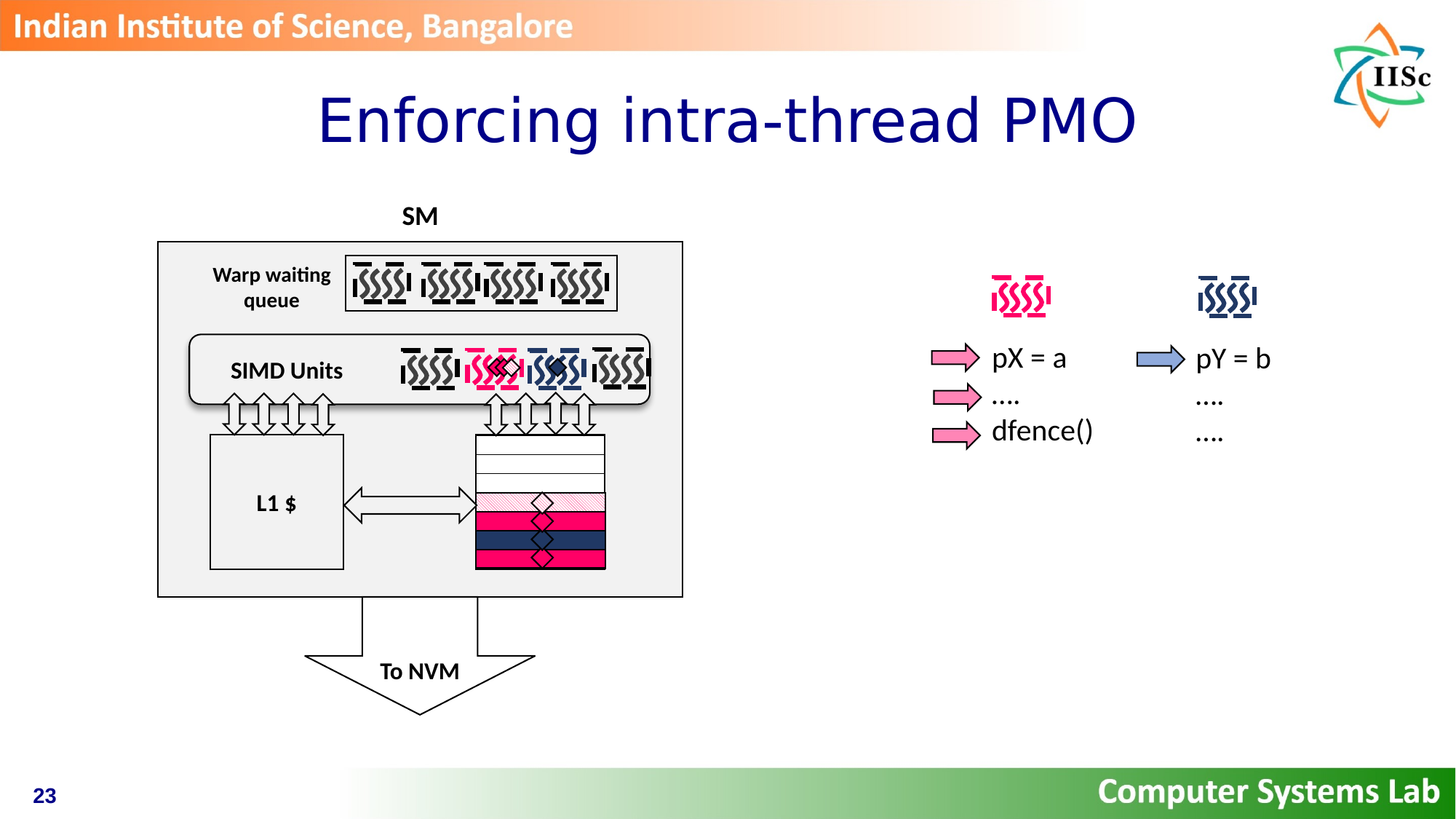

# Enforcing intra-thread PMO
SM

Warp waiting queue

pX = a
….
dfence()
pY = b
….
….
     SIMD Units

L1 $

To NVM
23